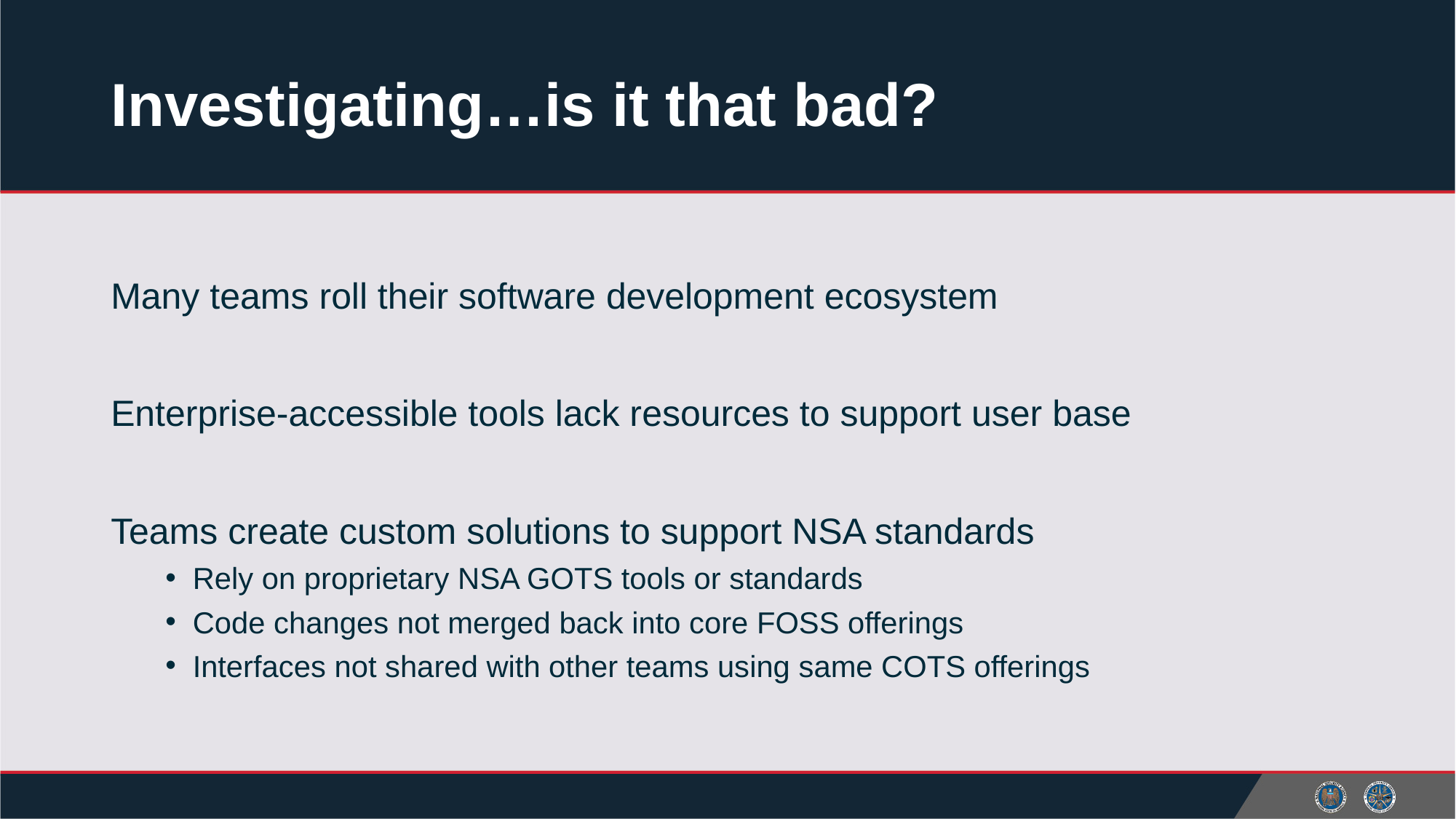

# Investigating…is it that bad?
Many teams roll their software development ecosystem

Enterprise-accessible tools lack resources to support user base

Teams create custom solutions to support NSA standards
Rely on proprietary NSA GOTS tools or standards
Code changes not merged back into core FOSS offerings
Interfaces not shared with other teams using same COTS offerings